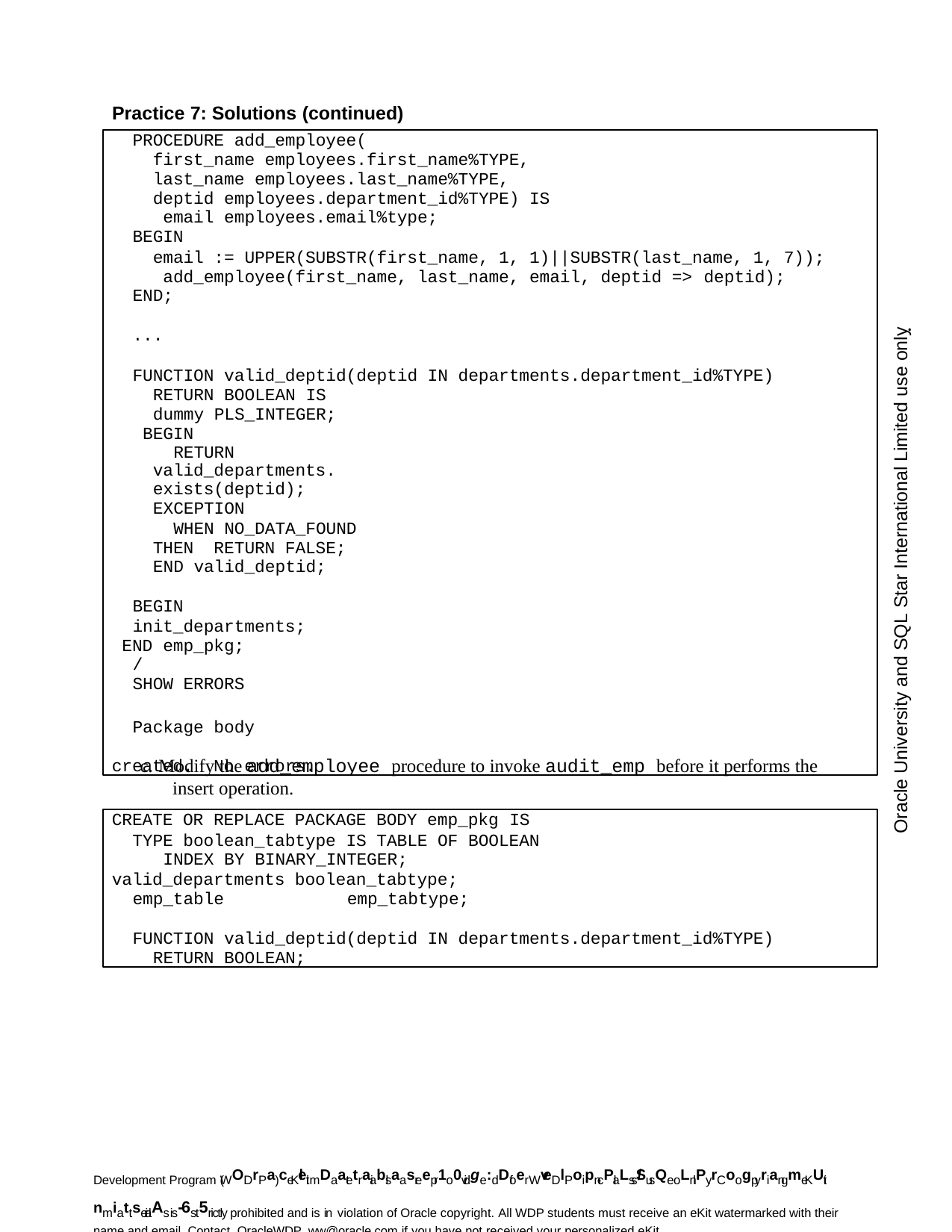

Practice 7: Solutions (continued)
PROCEDURE add_employee(
first_name employees.first_name%TYPE,  last_name employees.last_name%TYPE,  deptid employees.department_id%TYPE) IS  email employees.email%type;
BEGIN
email := UPPER(SUBSTR(first_name, 1, 1)||SUBSTR(last_name, 1, 7));  add_employee(first_name, last_name, email, deptid => deptid);
END;

...

FUNCTION valid_deptid(deptid IN departments.department_id%TYPE)  RETURN BOOLEAN IS
dummy PLS_INTEGER;  BEGIN
RETURN valid_departments.exists(deptid);
EXCEPTION
WHEN NO_DATA_FOUND THEN  RETURN FALSE;
END valid_deptid;

BEGIN
init_departments;  END emp_pkg;
/
SHOW ERRORS
Package body created.  No errors.
Oracle University and SQL Star International Limited use onlyฺ
c. Modify the add_employee procedure to invoke audit_emp before it performs the  insert operation.
CREATE OR REPLACE PACKAGE BODY emp_pkg IS
TYPE boolean_tabtype IS TABLE OF BOOLEAN  INDEX BY BINARY_INTEGER;
valid_departments boolean_tabtype;  emp_table	emp_tabtype;

FUNCTION valid_deptid(deptid IN departments.department_id%TYPE)  RETURN BOOLEAN;
Development Program (WODrPa) ceKleit mDaatetraiablsaasreepr1o0vidge:dDfoer WveDlPoipn-cPlaLss/SusQe oLnlPy.rCoogpyriangmeKUit nmiattserialAs is-6st5rictly prohibited and is in  violation of Oracle copyright. All WDP students must receive an eKit watermarked with their name and email. Contact  OracleWDP_ww@oracle.com if you have not received your personalized eKit.